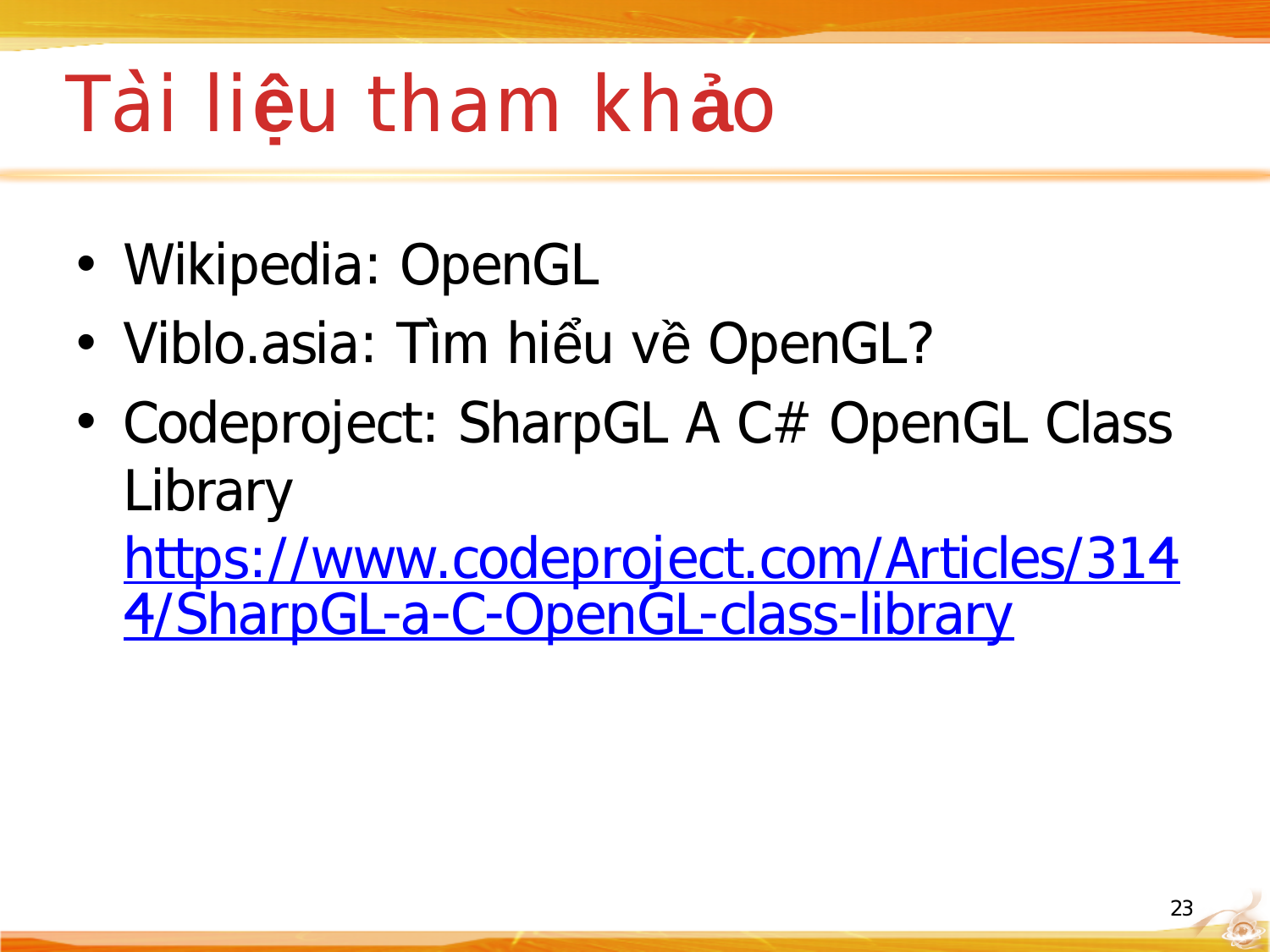

# Tài liệu tham khảo
Wikipedia: OpenGL
Viblo.asia: Tìm hiểu về OpenGL?
Codeproject: SharpGL A C# OpenGL Class Library
https://www.codeproject.com/Articles/3144/SharpGL-a-C-OpenGL-class-library
23